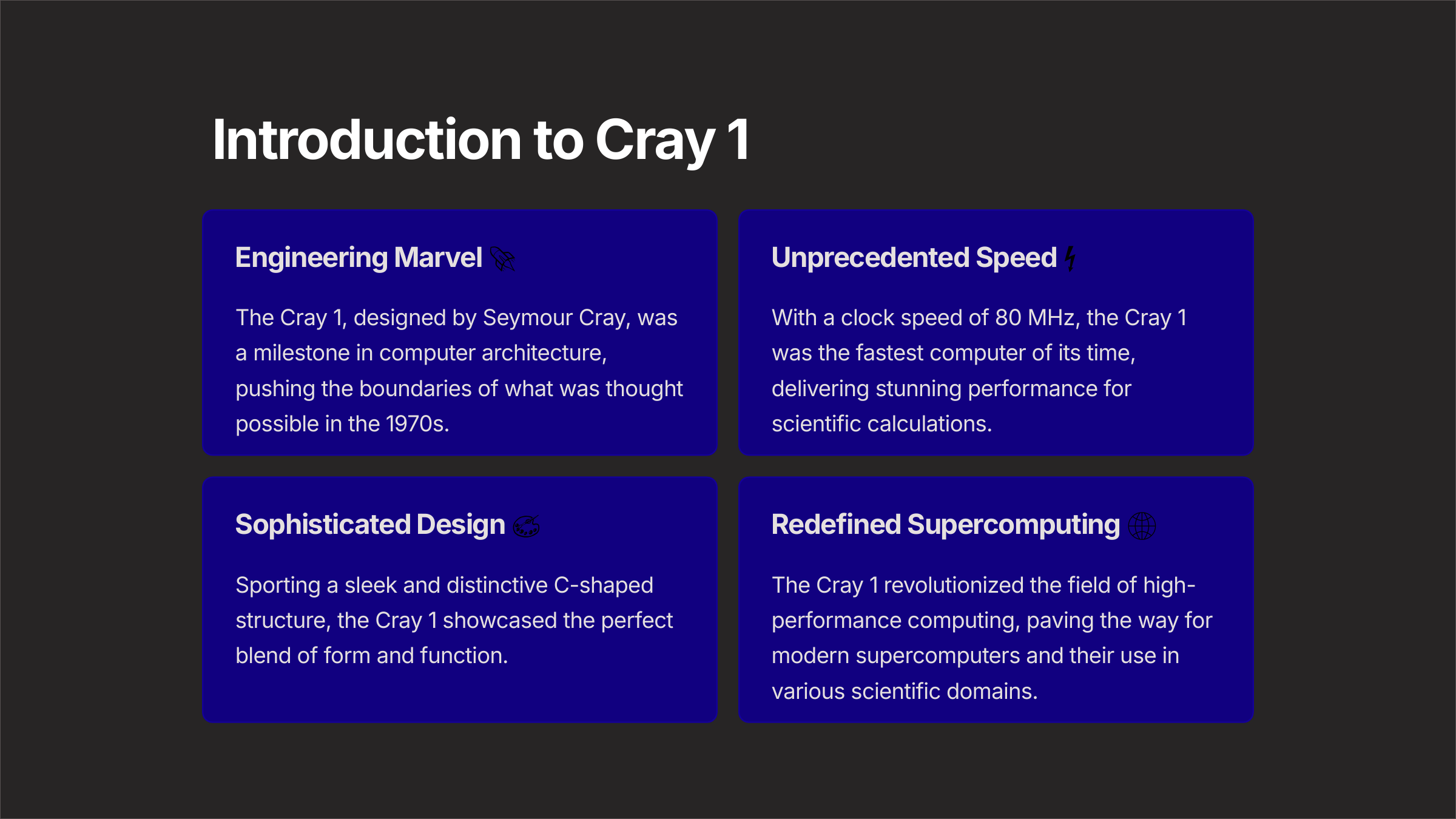

Introduction to Cray 1

Engineering Marvel 🚀
Unprecedented Speed ⚡️
The Cray 1, designed by Seymour Cray, was a milestone in computer architecture, pushing the boundaries of what was thought possible in the 1970s.
With a clock speed of 80 MHz, the Cray 1 was the fastest computer of its time, delivering stunning performance for scientific calculations.

Sophisticated Design 🎨
Redefined Supercomputing 🌐
Sporting a sleek and distinctive C-shaped structure, the Cray 1 showcased the perfect blend of form and function.
The Cray 1 revolutionized the field of high-performance computing, paving the way for modern supercomputers and their use in various scientific domains.